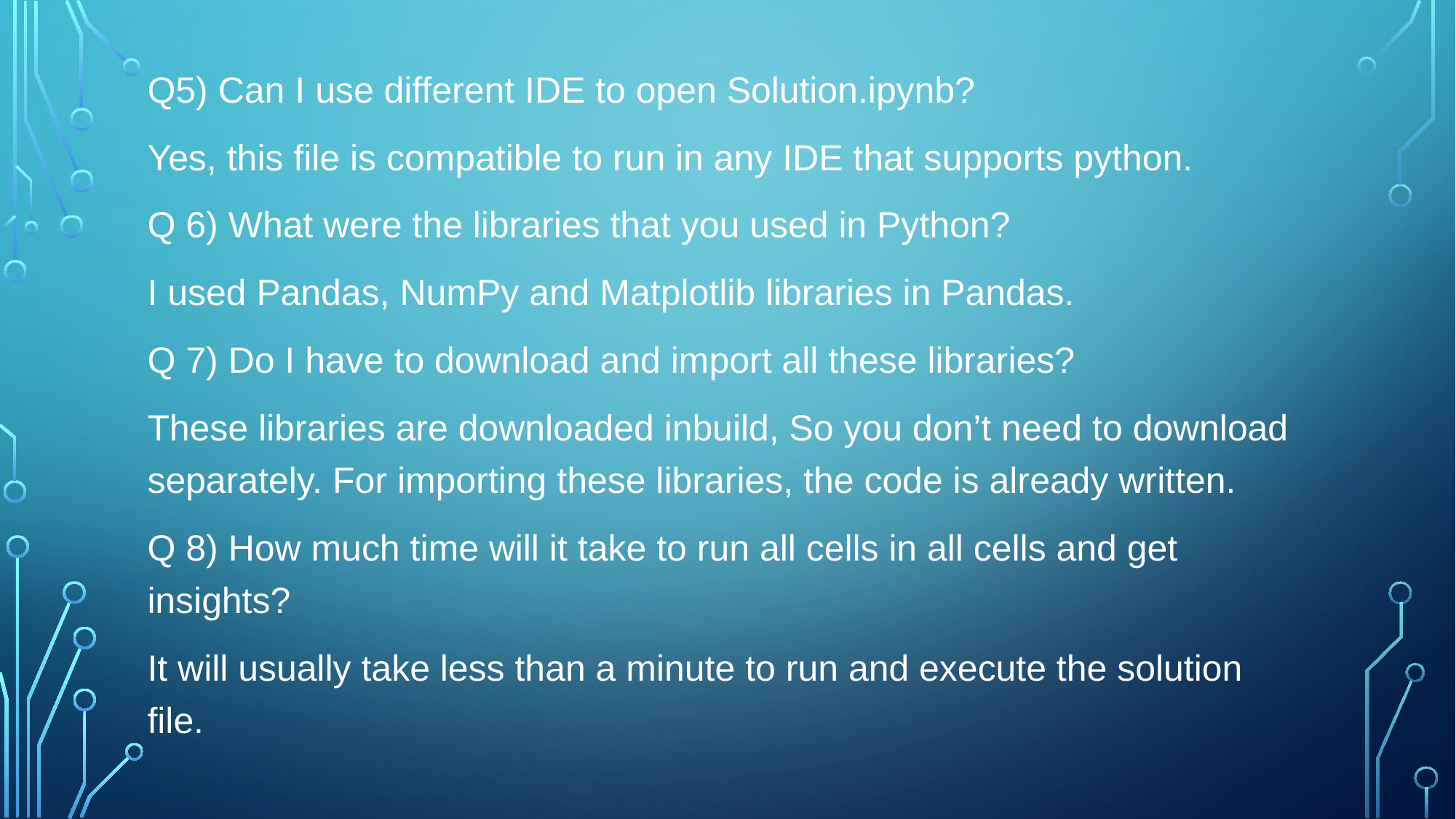

Q5) Can I use different IDE to open Solution.ipynb?
Yes, this file is compatible to run in any IDE that supports python.
Q 6) What were the libraries that you used in Python?
I used Pandas, NumPy and Matplotlib libraries in Pandas.
Q 7) Do I have to download and import all these libraries?
These libraries are downloaded inbuild, So you don’t need to download separately. For importing these libraries, the code is already written.
Q 8) How much time will it take to run all cells in all cells and get insights?
It will usually take less than a minute to run and execute the solution file.